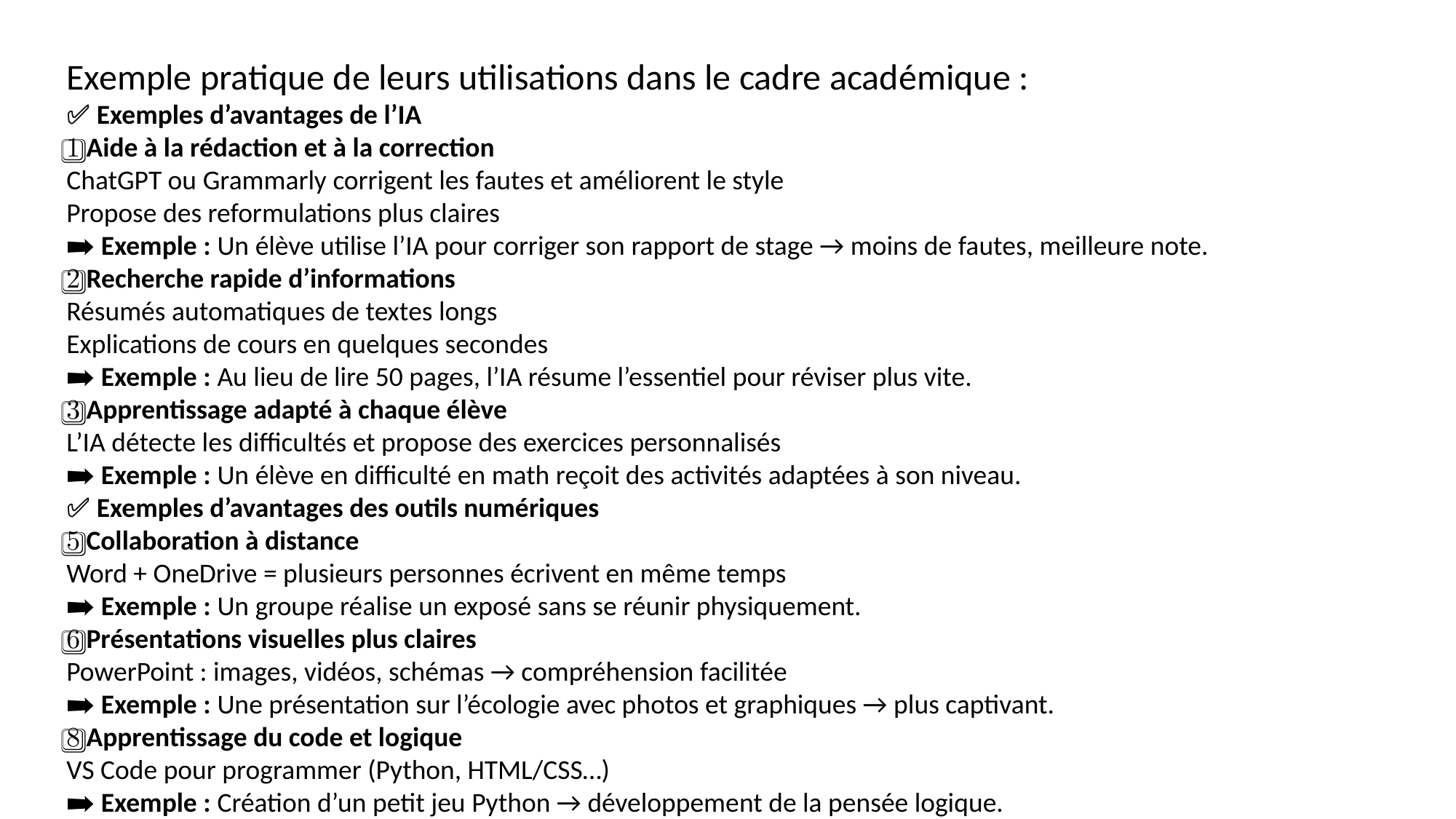

Exemple pratique de leurs utilisations dans le cadre académique :
✅ Exemples d’avantages de l’IA
1️⃣ Aide à la rédaction et à la correction
ChatGPT ou Grammarly corrigent les fautes et améliorent le style
Propose des reformulations plus claires
➡️ Exemple : Un élève utilise l’IA pour corriger son rapport de stage → moins de fautes, meilleure note.
2️⃣ Recherche rapide d’informations
Résumés automatiques de textes longs
Explications de cours en quelques secondes
➡️ Exemple : Au lieu de lire 50 pages, l’IA résume l’essentiel pour réviser plus vite.
3️⃣ Apprentissage adapté à chaque élève
L’IA détecte les difficultés et propose des exercices personnalisés
➡️ Exemple : Un élève en difficulté en math reçoit des activités adaptées à son niveau.
✅ Exemples d’avantages des outils numériques
5️⃣ Collaboration à distance
Word + OneDrive = plusieurs personnes écrivent en même temps
➡️ Exemple : Un groupe réalise un exposé sans se réunir physiquement.
6️⃣ Présentations visuelles plus claires
PowerPoint : images, vidéos, schémas → compréhension facilitée
➡️ Exemple : Une présentation sur l’écologie avec photos et graphiques → plus captivant.
8️⃣ Apprentissage du code et logique
VS Code pour programmer (Python, HTML/CSS…)
➡️ Exemple : Création d’un petit jeu Python → développement de la pensée logique.